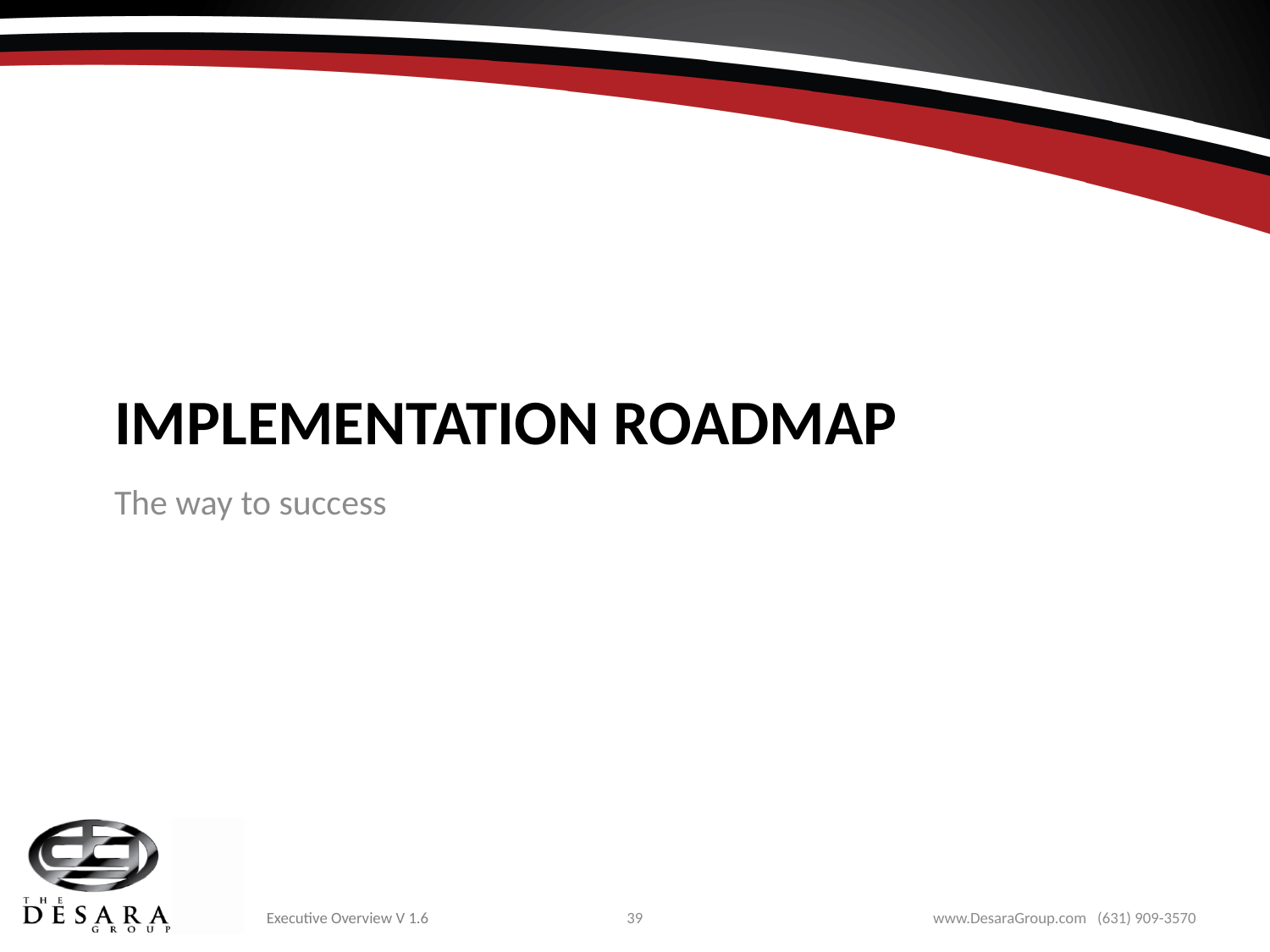

# Implementation Roadmap
The way to success
39
www.DesaraGroup.com   (631) 909-3570